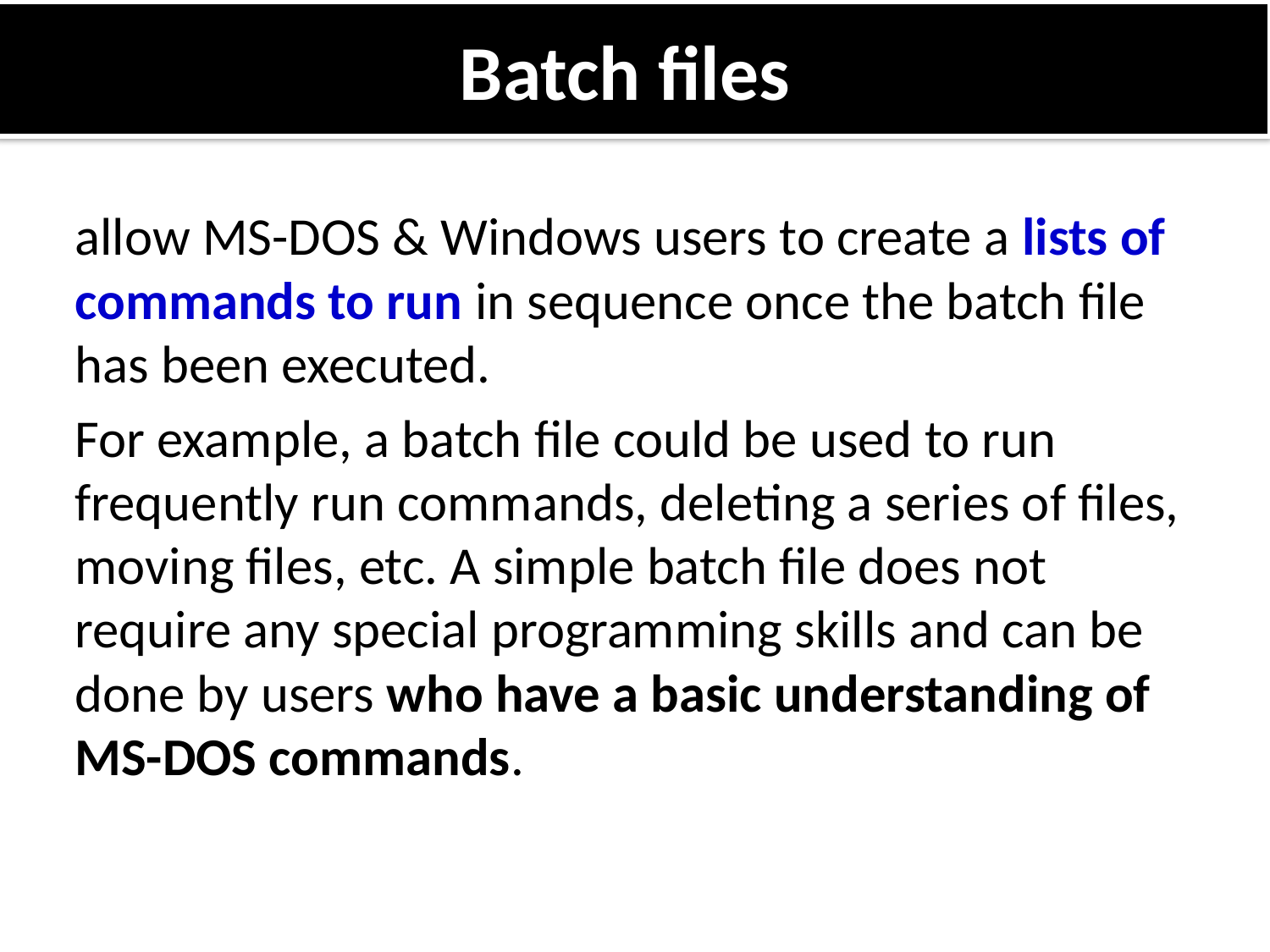

# Batch files
allow MS-DOS & Windows users to create a lists of commands to run in sequence once the batch file has been executed.
For example, a batch file could be used to run frequently run commands, deleting a series of files, moving files, etc. A simple batch file does not require any special programming skills and can be done by users who have a basic understanding of MS-DOS commands.